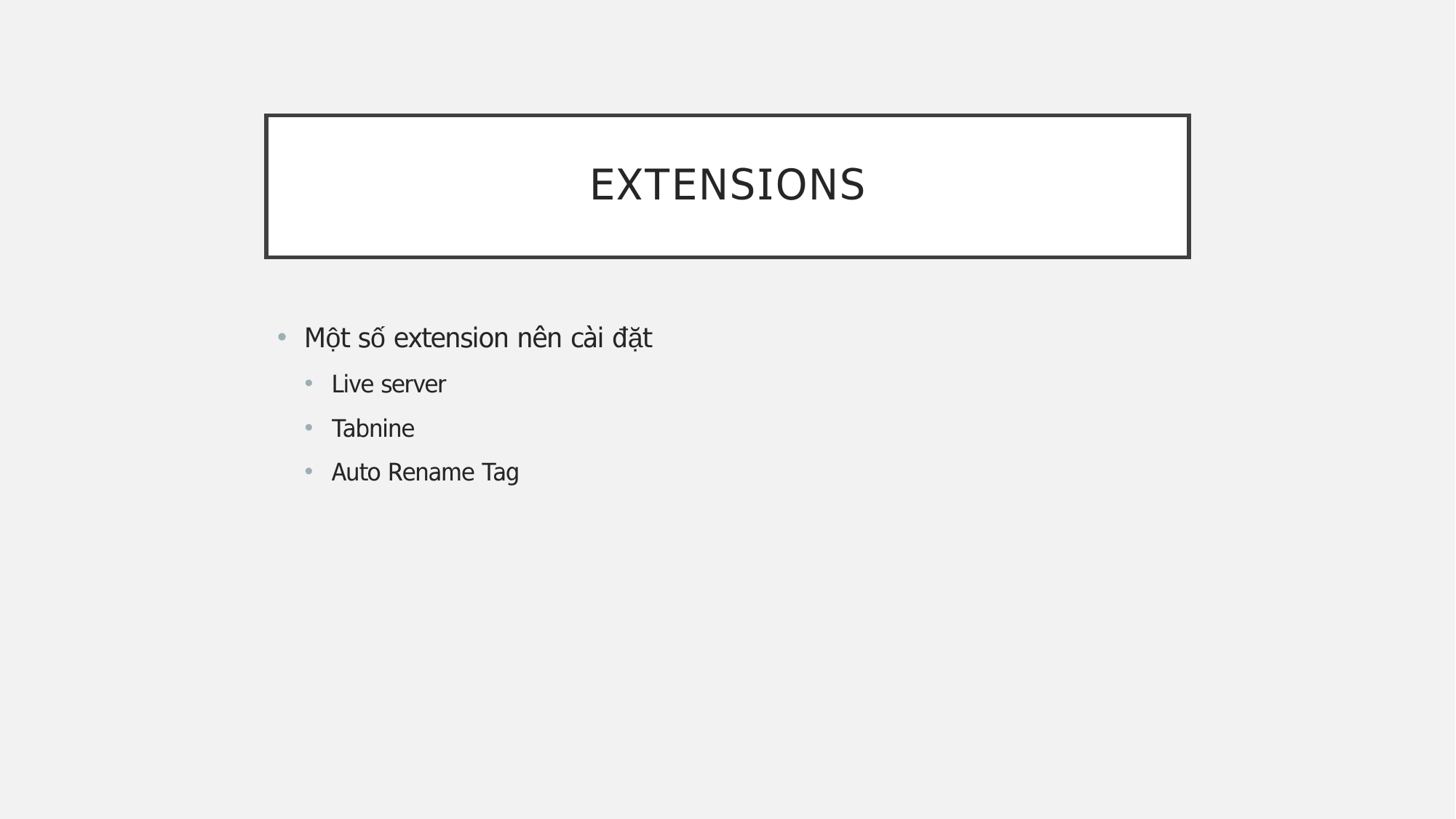

# Extensions
Một số extension nên cài đặt
Live server
Tabnine
Auto Rename Tag